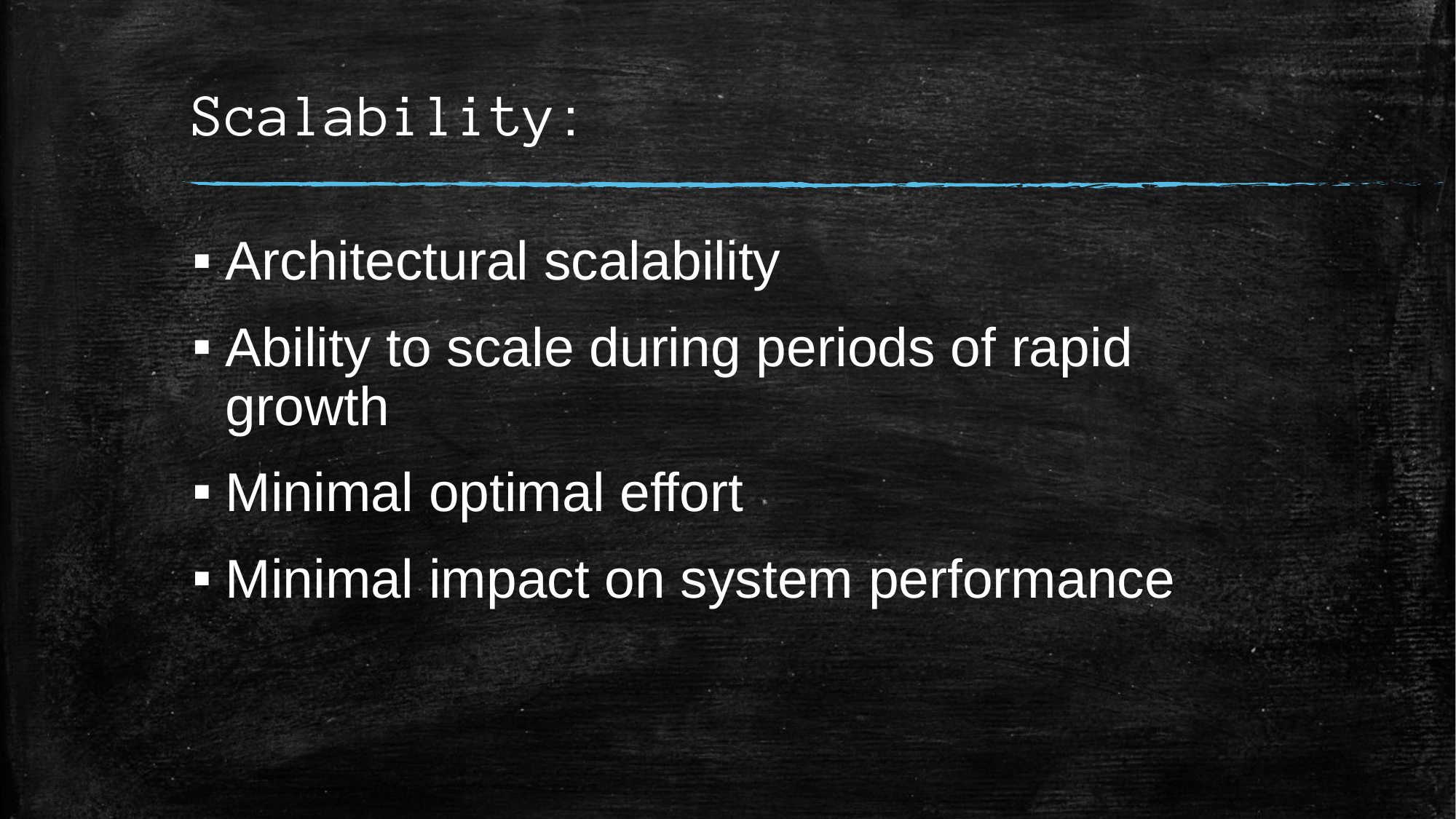

# Scalability:
Architectural scalability
Ability to scale during periods of rapid growth
Minimal optimal effort
Minimal impact on system performance